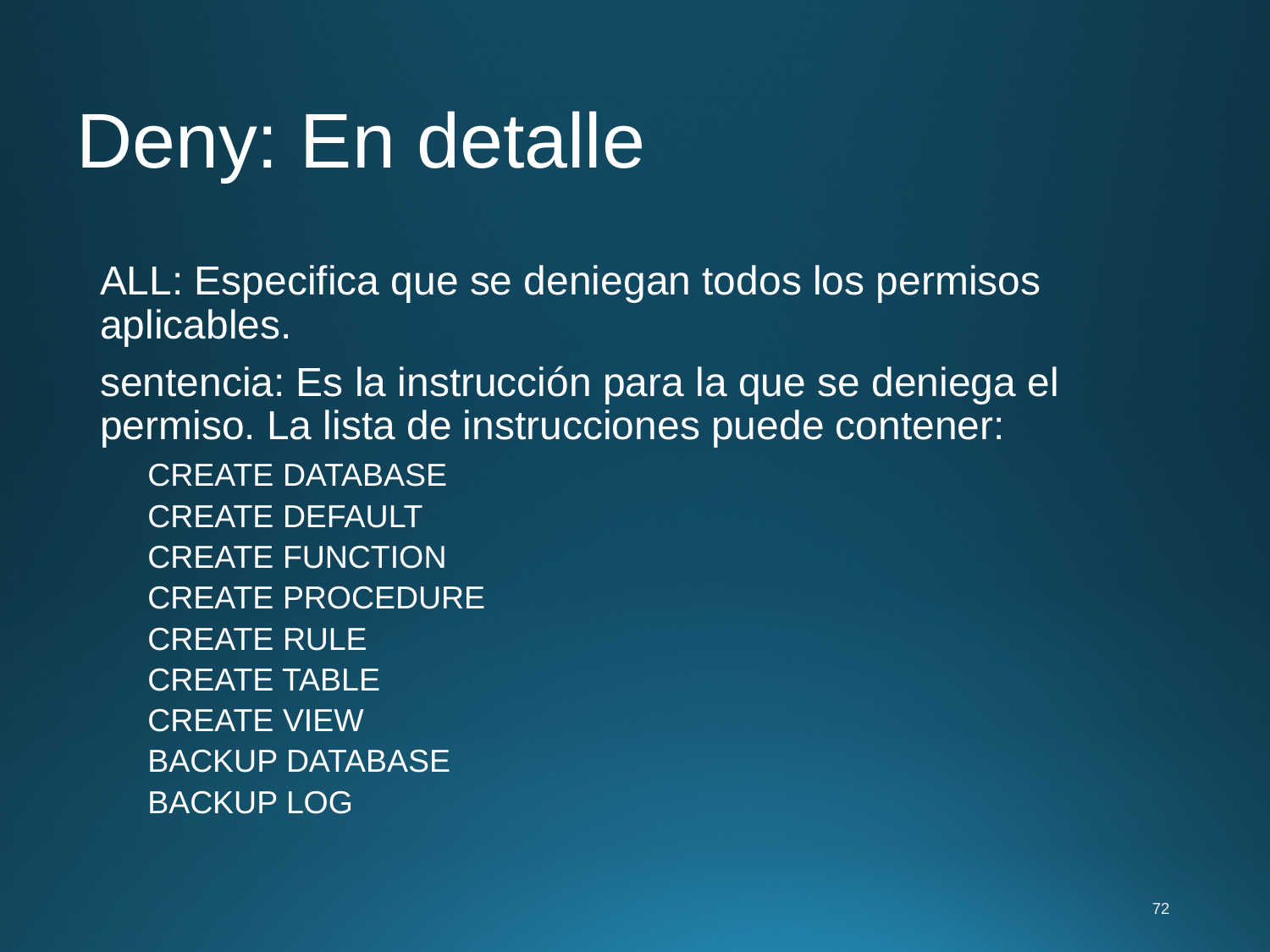

# Deny: En detalle
	ALL: Especifica que se deniegan todos los permisos aplicables.
	sentencia: Es la instrucción para la que se deniega el permiso. La lista de instrucciones puede contener:
	CREATE DATABASE
	CREATE DEFAULT
 	CREATE FUNCTION
	CREATE PROCEDURE
	CREATE RULE
	CREATE TABLE
	CREATE VIEW
	BACKUP DATABASE
	BACKUP LOG
72